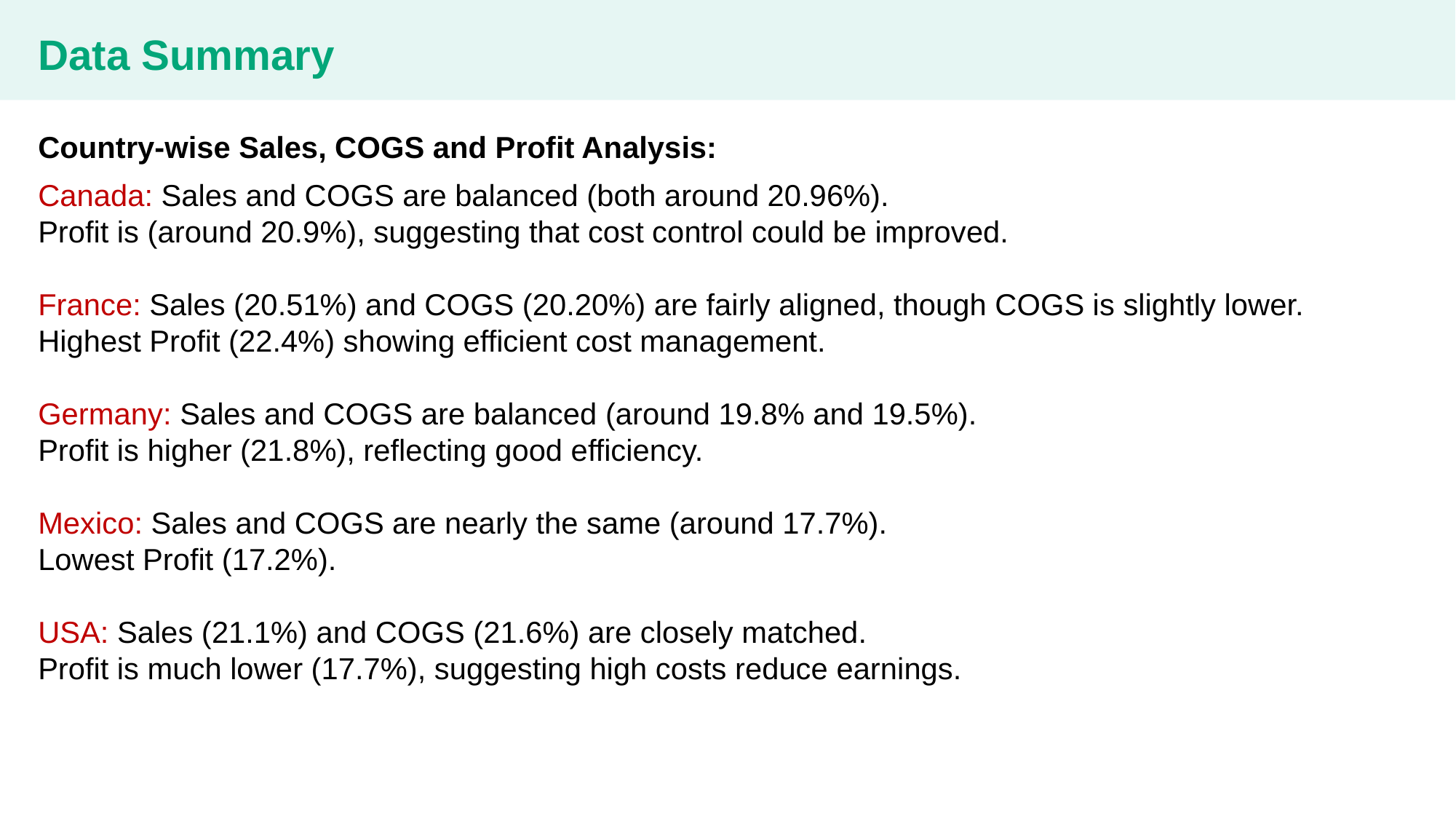

Data Summary
Country-wise Sales, COGS and Profit Analysis:
Canada: Sales and COGS are balanced (both around 20.96%).
Profit is (around 20.9%), suggesting that cost control could be improved.

France: Sales (20.51%) and COGS (20.20%) are fairly aligned, though COGS is slightly lower.
Highest Profit (22.4%) showing efficient cost management.

Germany: Sales and COGS are balanced (around 19.8% and 19.5%).
Profit is higher (21.8%), reflecting good efficiency.

Mexico: Sales and COGS are nearly the same (around 17.7%).
Lowest Profit (17.2%).

USA: Sales (21.1%) and COGS (21.6%) are closely matched.
Profit is much lower (17.7%), suggesting high costs reduce earnings.